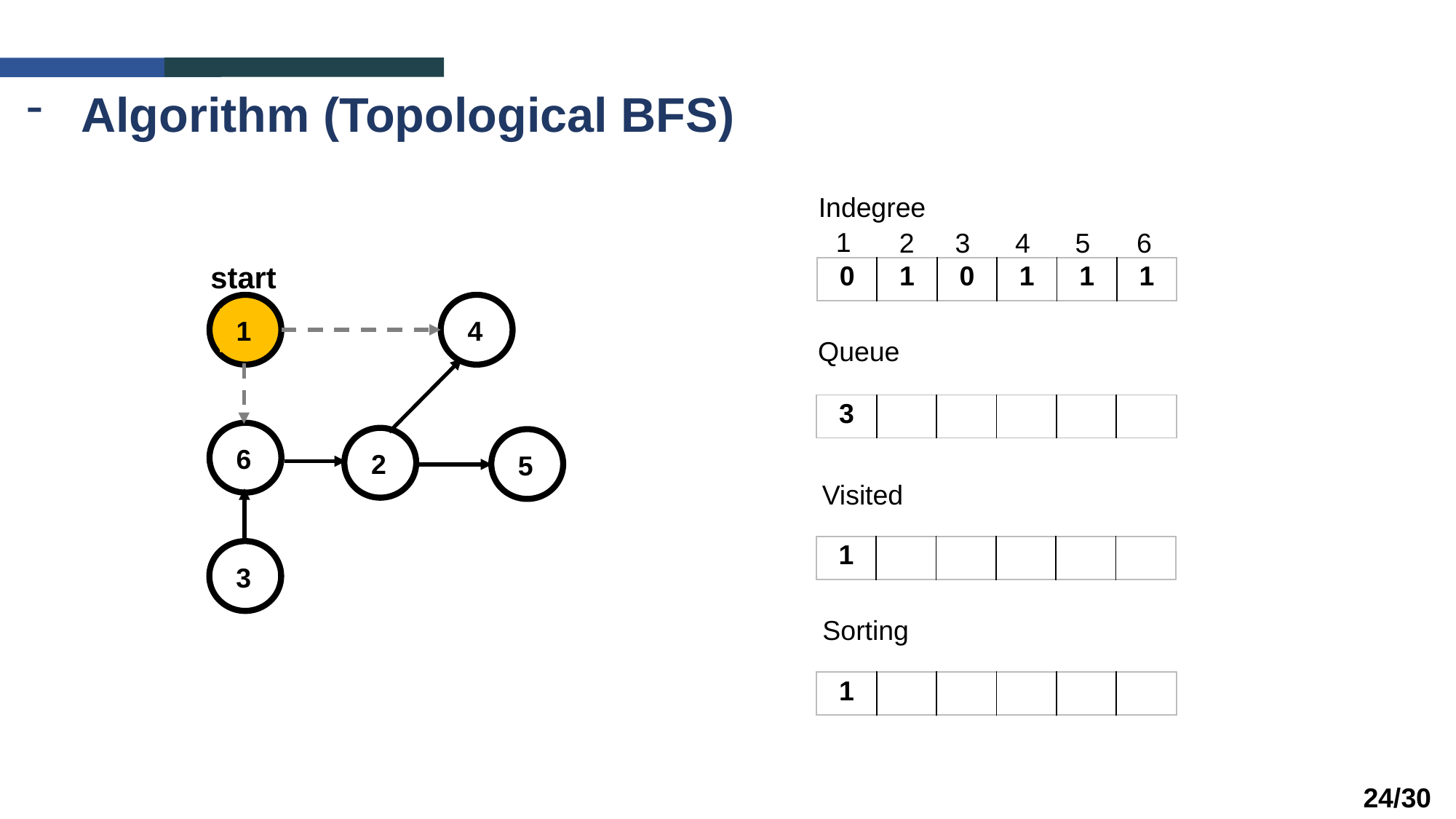

Algorithm (Topological BFS)
Indegree
1
2
3
4
5
6
start
| 0 | 1 | 0 | 1 | 1 | 1 |
| --- | --- | --- | --- | --- | --- |

4

1
Queue
| 3 |  |  |  |  |  |
| --- | --- | --- | --- | --- | --- |

6

2

5
Visited
| 1 |  |  |  |  |  |
| --- | --- | --- | --- | --- | --- |

3
Sorting
| 1 |  |  |  |  |  |
| --- | --- | --- | --- | --- | --- |
24/30